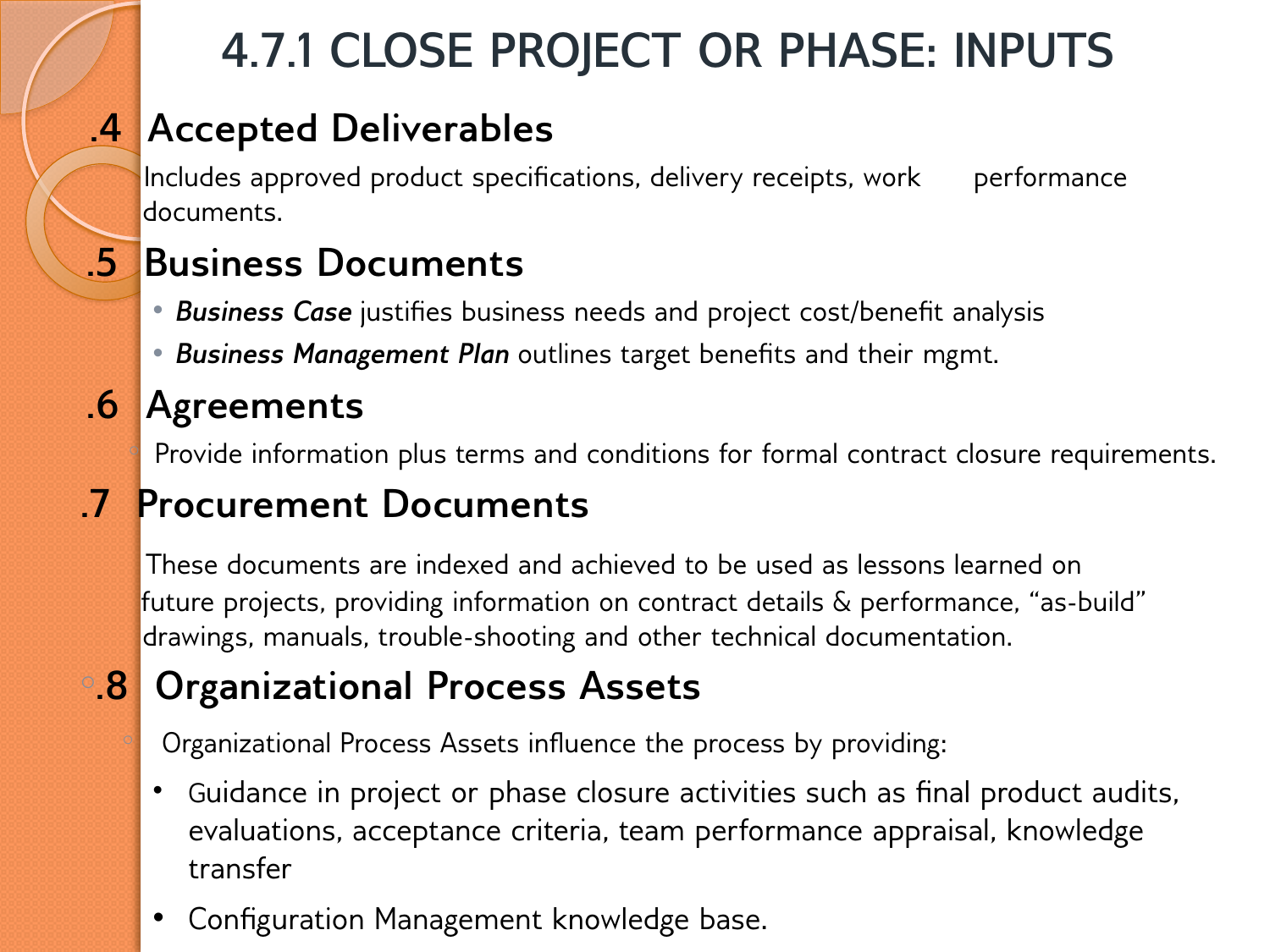

# 4.7.1 CLOSE PROJECT OR PHASE: INPUTS
 .4  Accepted Deliverables
    Includes approved product specifications, delivery receipts, work      performance documents.
.5  Business Documents
Business Case justifies business needs and project cost/benefit analysis
Business Management Plan outlines target benefits and their mgmt.
.6  Agreements
Provide information plus terms and conditions for formal contract closure requirements.
.7  Procurement Documents
     These documents are indexed and achieved to be used as lessons learned on
       future projects, providing information on contract details & performance, “as-build” drawings, manuals, trouble-shooting and other technical documentation.
.8  Organizational Process Assets
   Organizational Process Assets influence the process by providing:
Guidance in project or phase closure activities such as final product audits, evaluations, acceptance criteria, team performance appraisal, knowledge transfer
Configuration Management knowledge base.